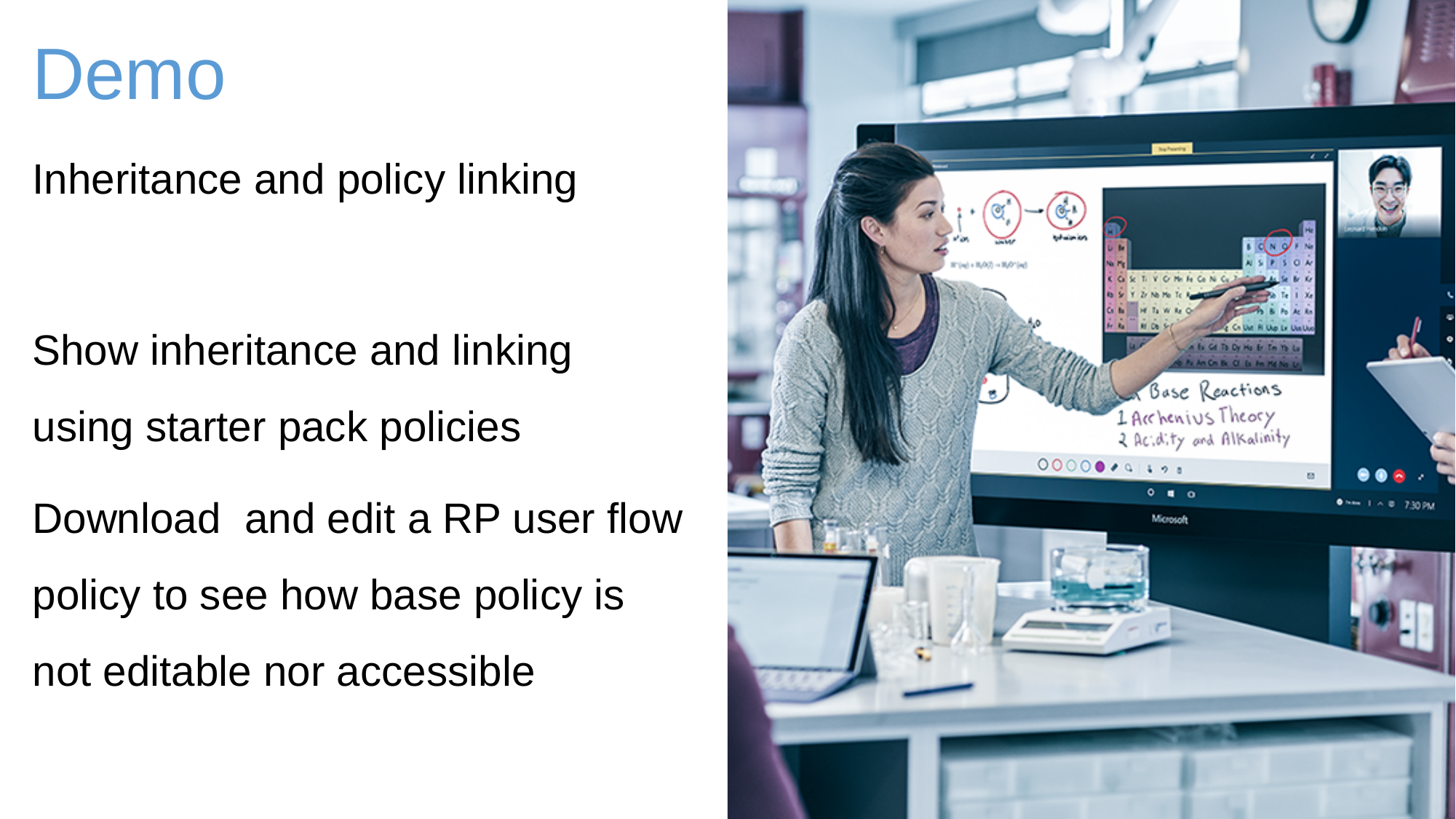

Inheritance and policy linking
Show inheritance and linking using starter pack policies
Download  and edit a RP user flow policy to see how base policy is not editable nor accessible